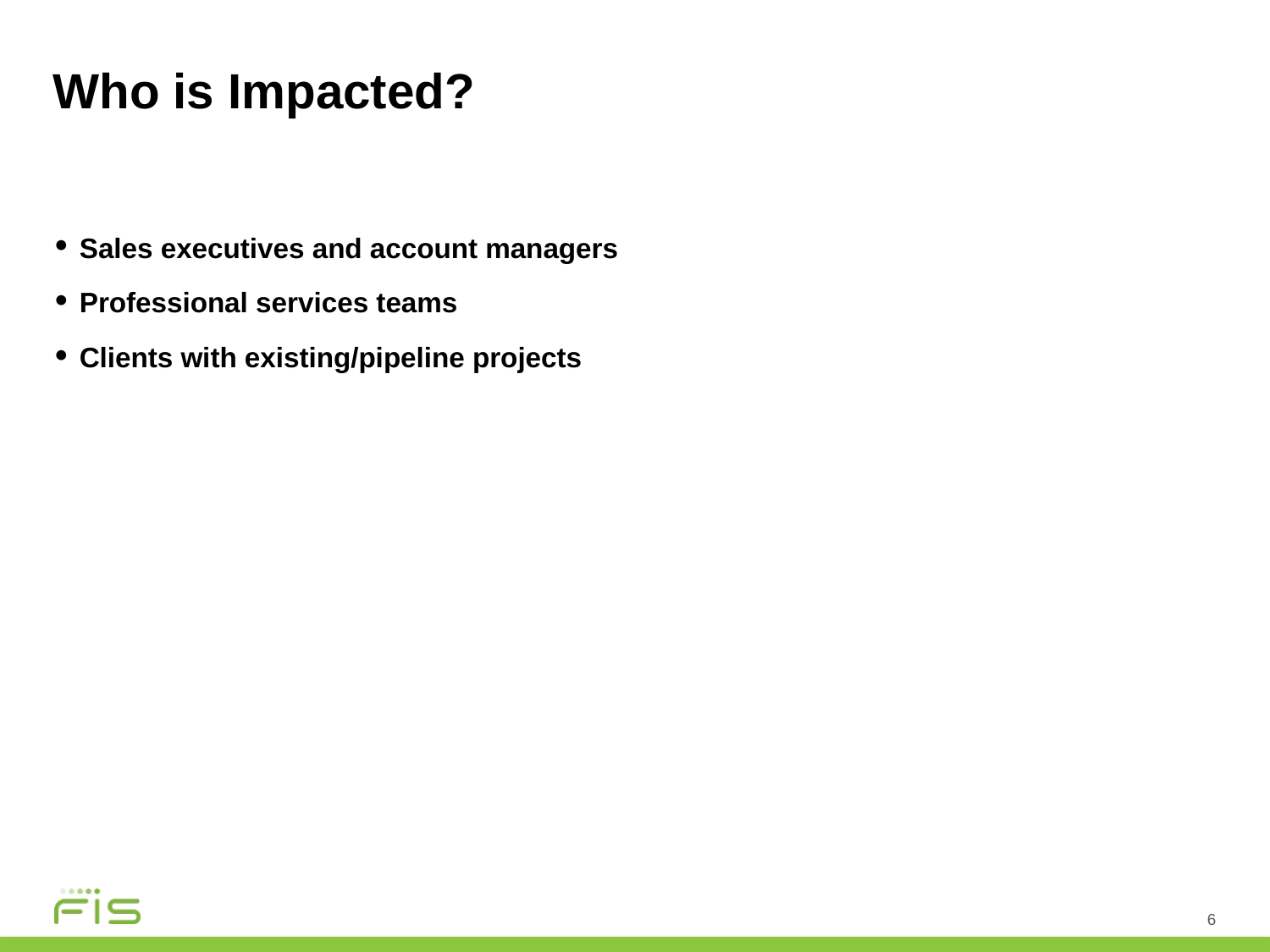

# Who is Impacted?
Sales executives and account managers
Professional services teams
Clients with existing/pipeline projects

6